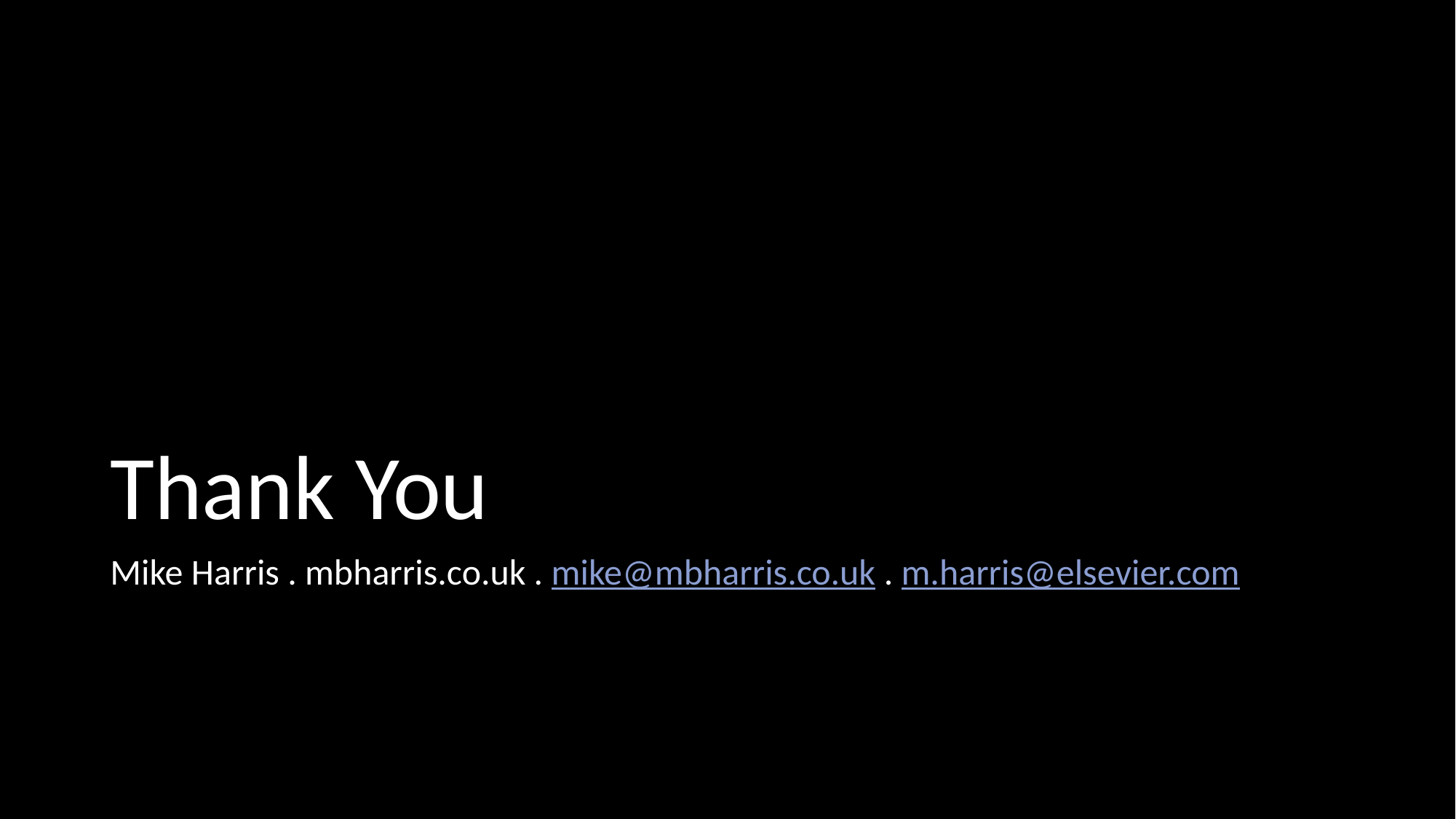

# Thank You
Mike Harris . mbharris.co.uk . mike@mbharris.co.uk . m.harris@elsevier.com